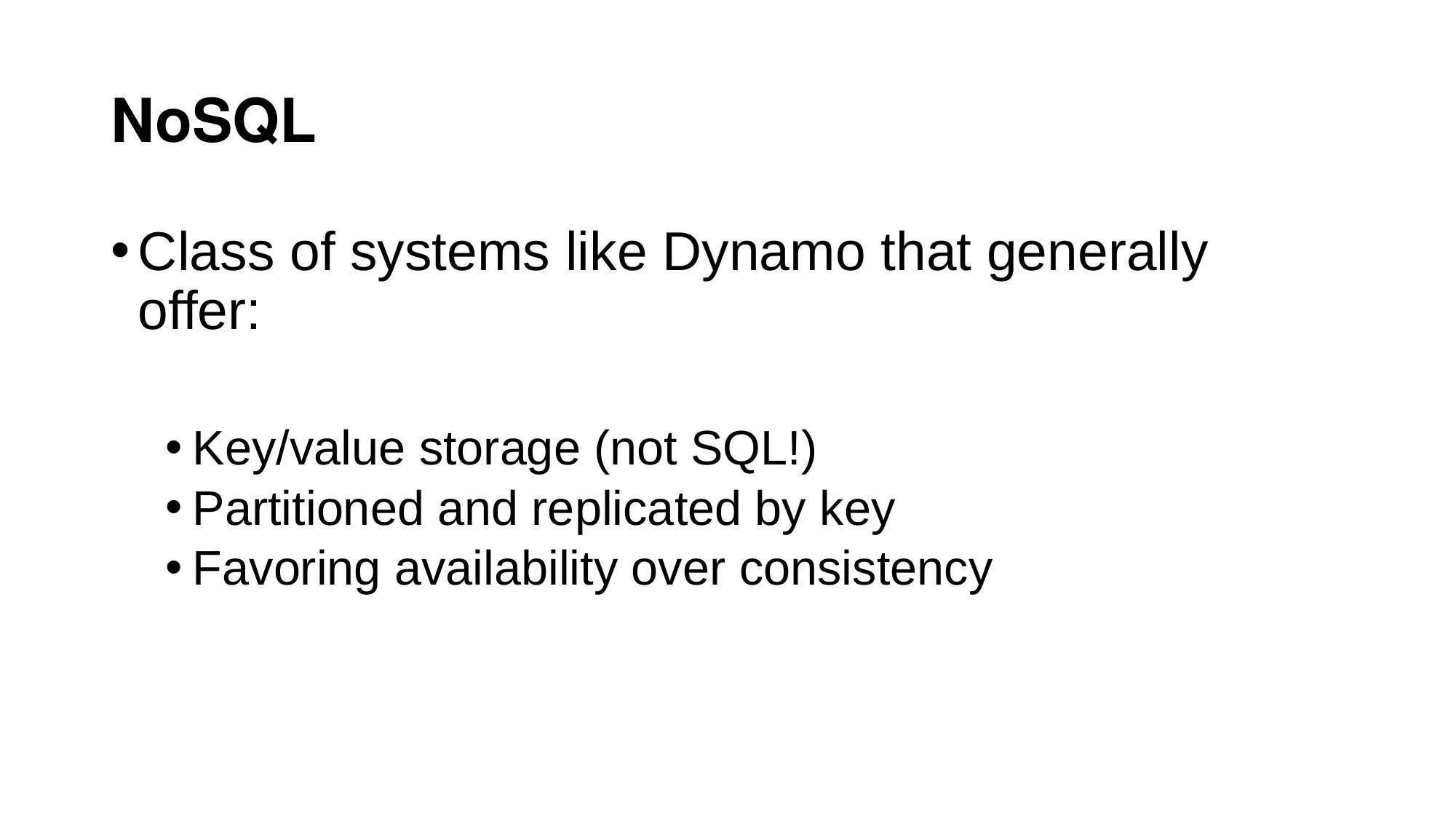

# NoSQL
Class of systems like Dynamo that generally offer:

Key/value storage (not SQL!)
Partitioned and replicated by key
Favoring availability over consistency